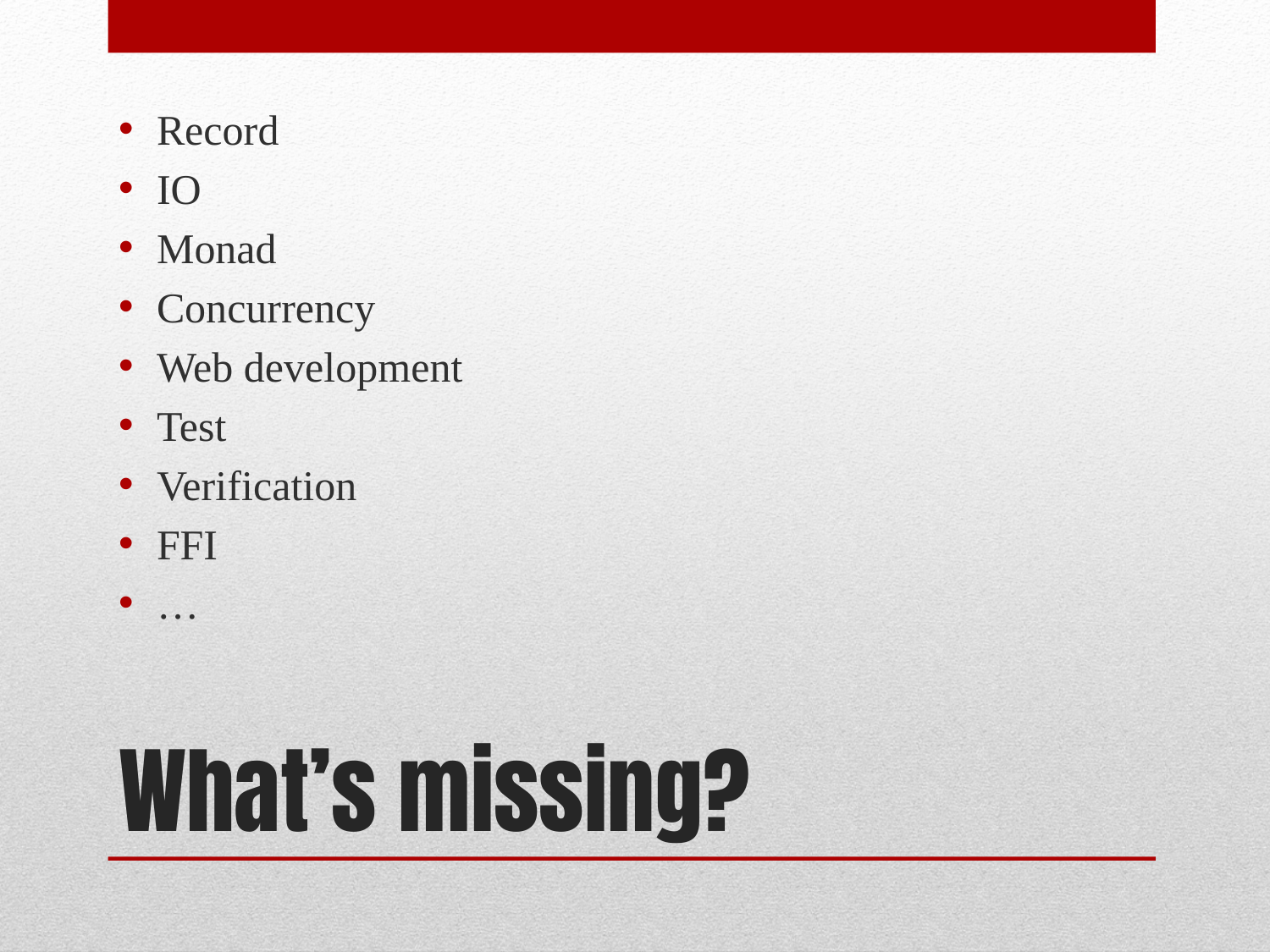

Record
IO
Monad
Concurrency
Web development
Test
Verification
FFI
…
# What’s missing?